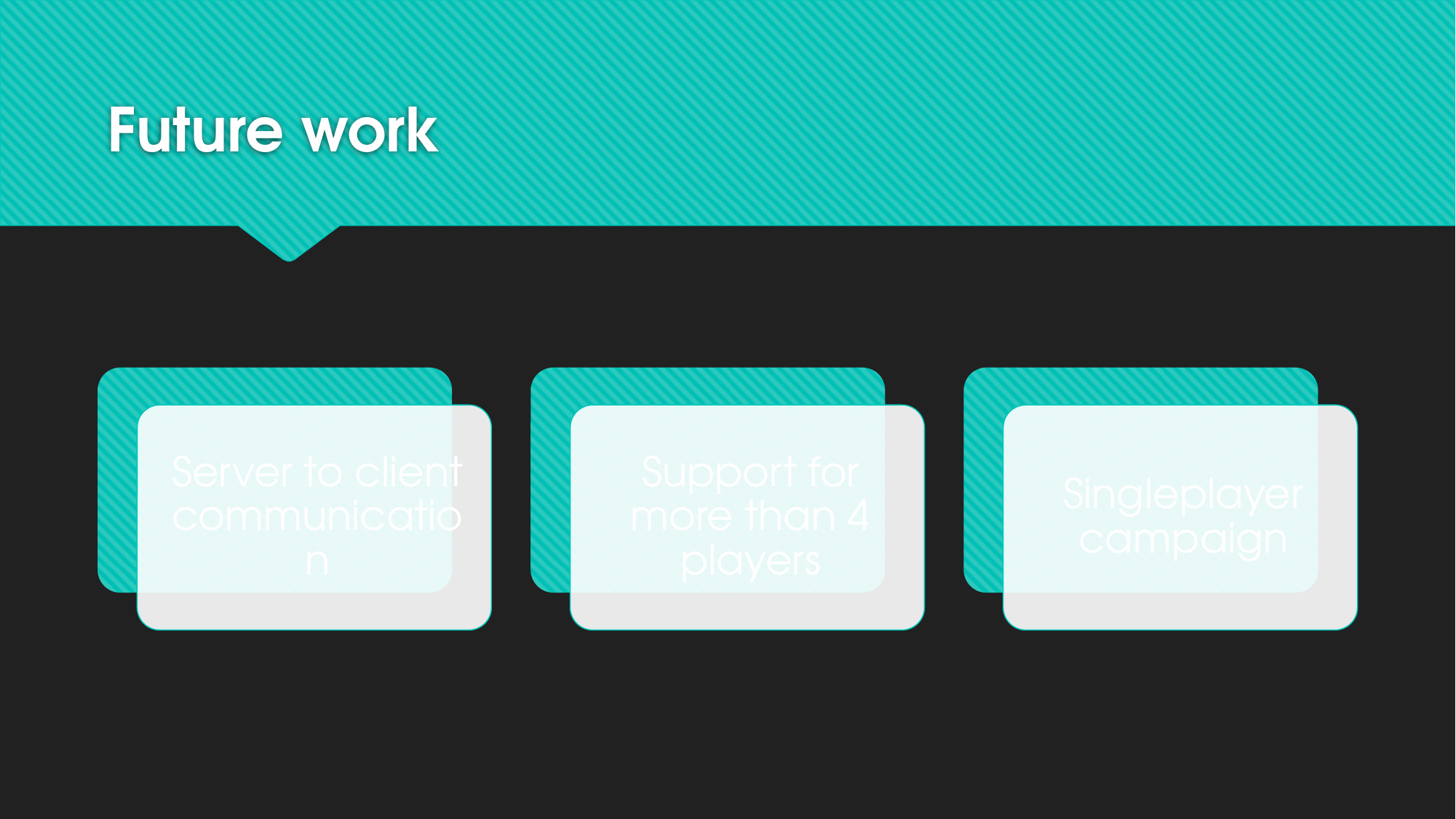

# Future work
Server to client communication
Support for more than 4 players
Singleplayer campaign